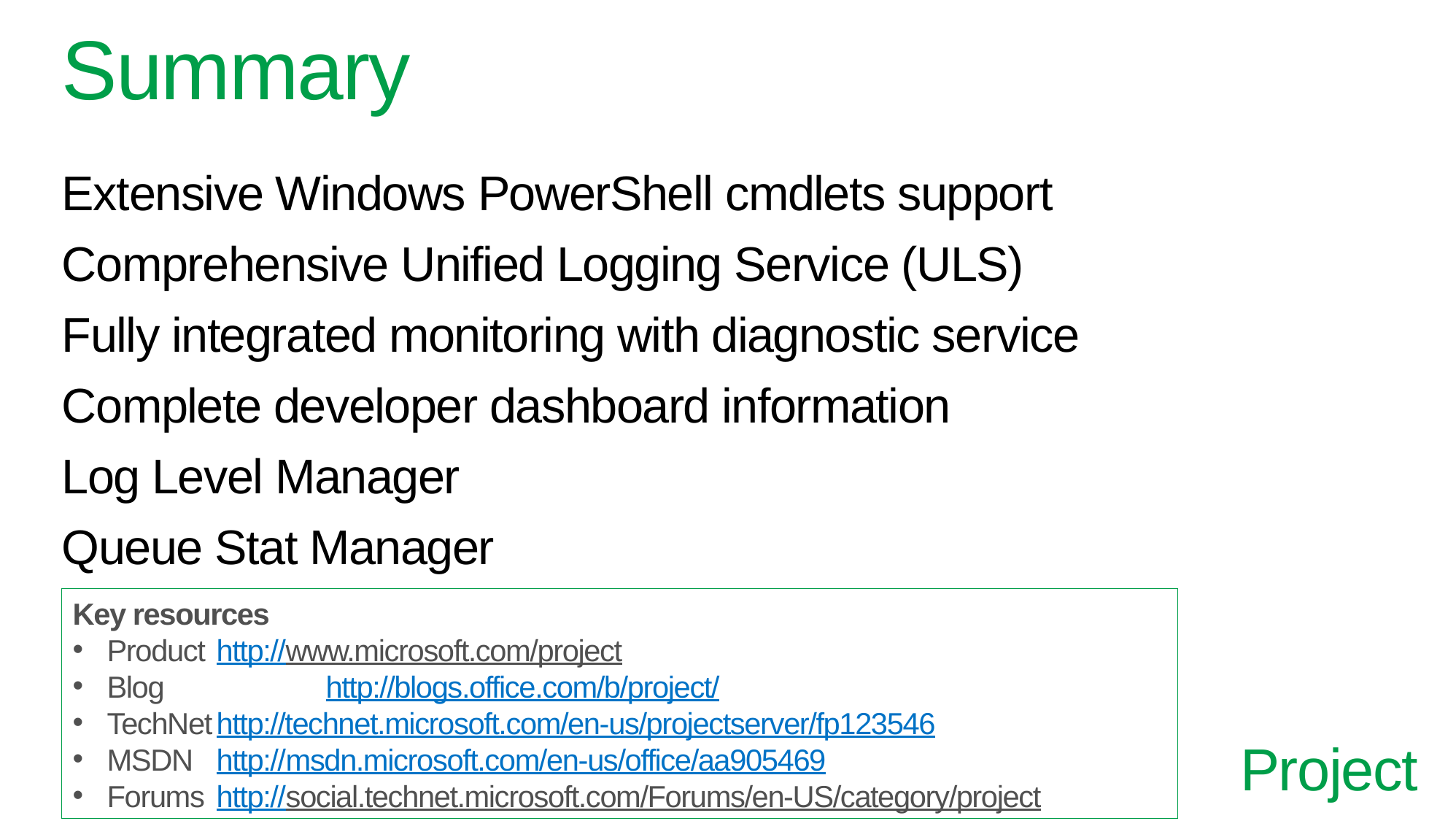

# Summary
Extensive Windows PowerShell cmdlets support
Comprehensive Unified Logging Service (ULS)
Fully integrated monitoring with diagnostic service
Complete developer dashboard information
Log Level Manager
Queue Stat Manager
Key resources
Product 	http://www.microsoft.com/project
Blog		http://blogs.office.com/b/project/
TechNet	http://technet.microsoft.com/en-us/projectserver/fp123546
MSDN 	http://msdn.microsoft.com/en-us/office/aa905469
Forums	http://social.technet.microsoft.com/Forums/en-US/category/project